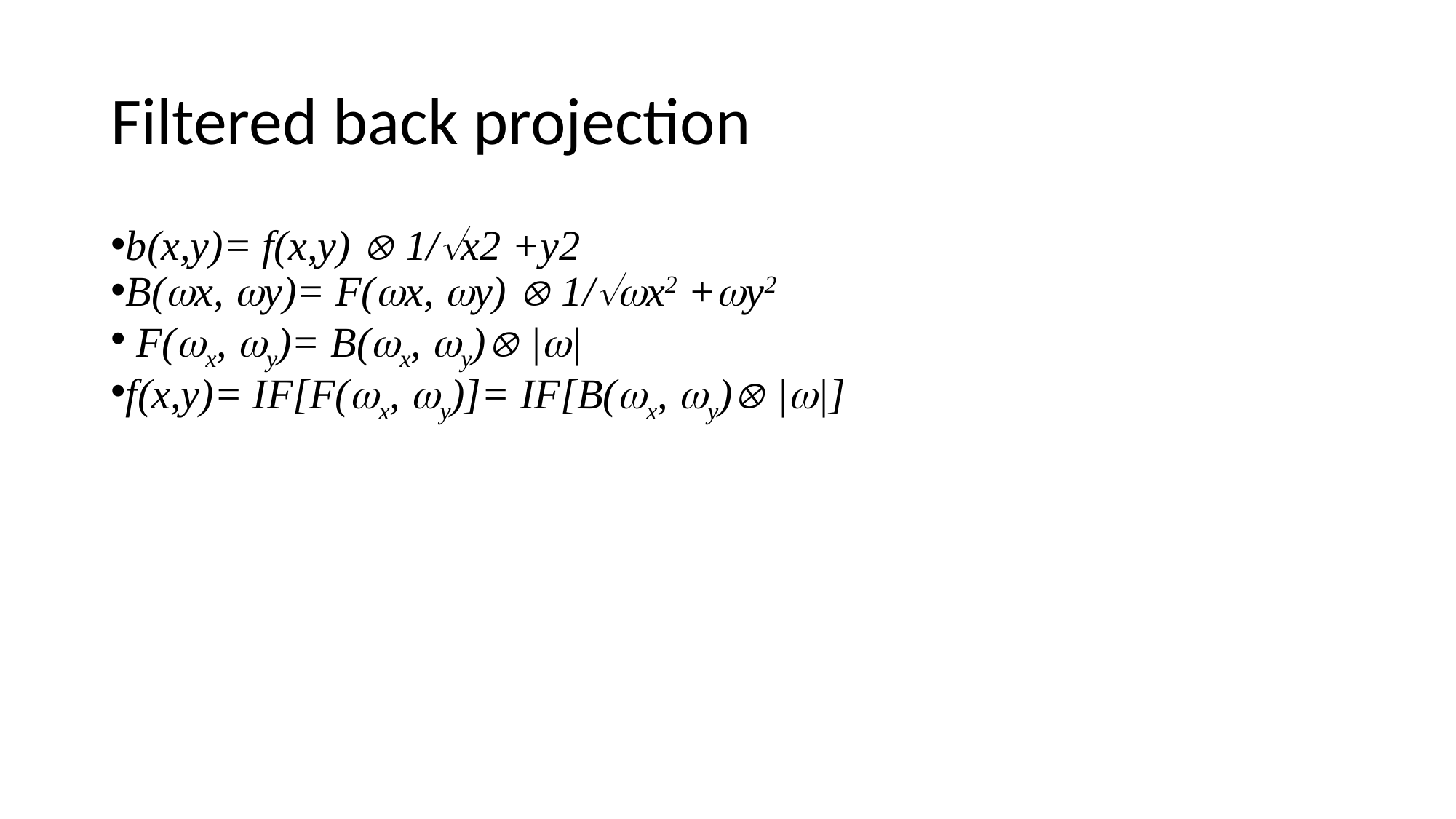

# Filtered back projection
b(x,y)= f(x,y) ⊗ 1/√x2 +y2
B(ωx, ωy)= F(ωx, ωy) ⊗ 1/√ωx2 +ωy2
 F(ωx, ωy)= B(ωx, ωy)⊗ |ω|
f(x,y)= IF[F(ωx, ωy)]= IF[B(ωx, ωy)⊗ |ω|]